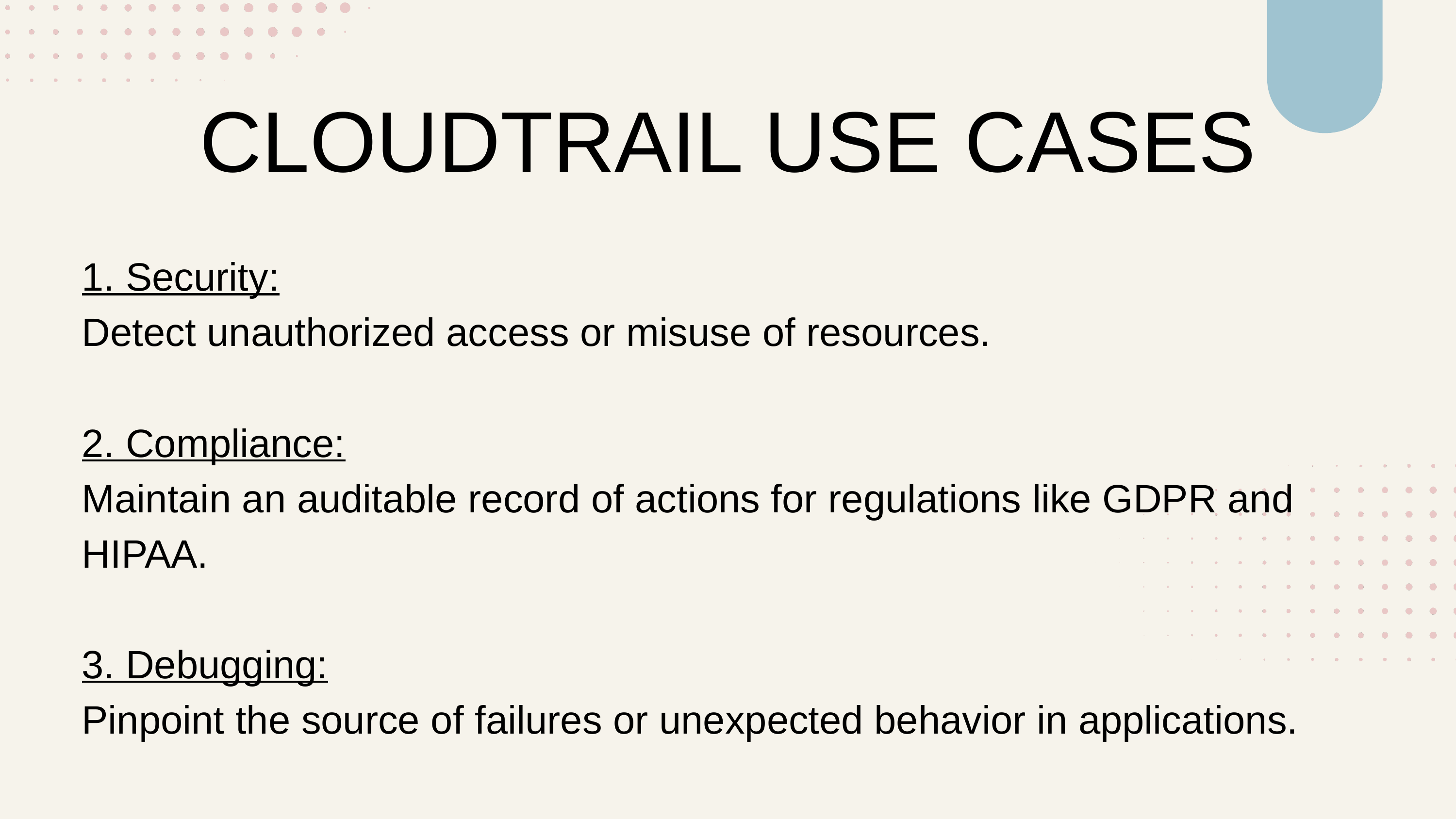

CLOUDTRAIL USE CASES
1. Security:
Detect unauthorized access or misuse of resources.

2. Compliance:
Maintain an auditable record of actions for regulations like GDPR and HIPAA.

3. Debugging:
Pinpoint the source of failures or unexpected behavior in applications.